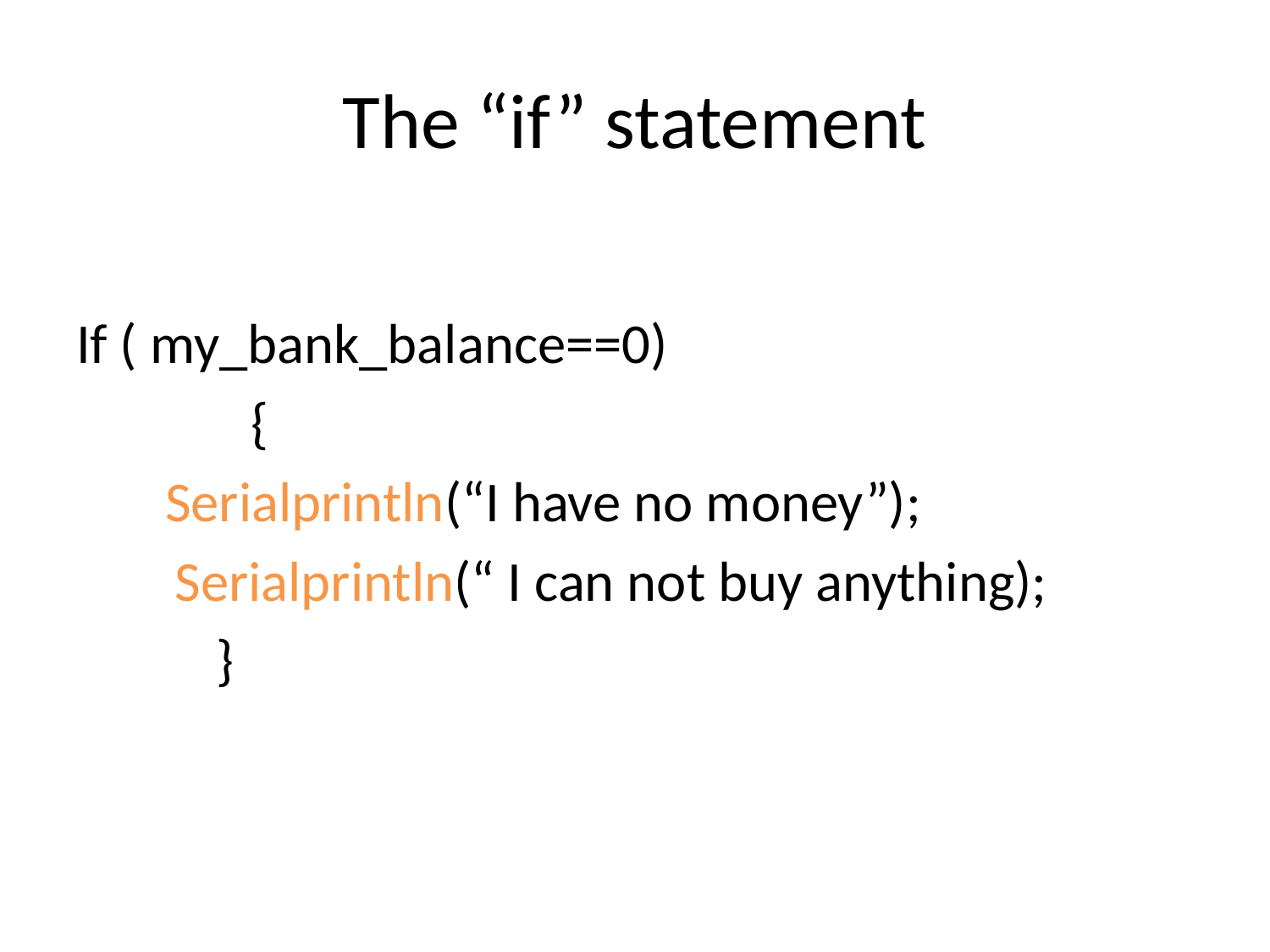

# The “if” statement

If ( my_bank_balance==0)
		{
       Serialprintln(“I have no money”);
	    Serialprintln(“ I can not buy anything);
           }